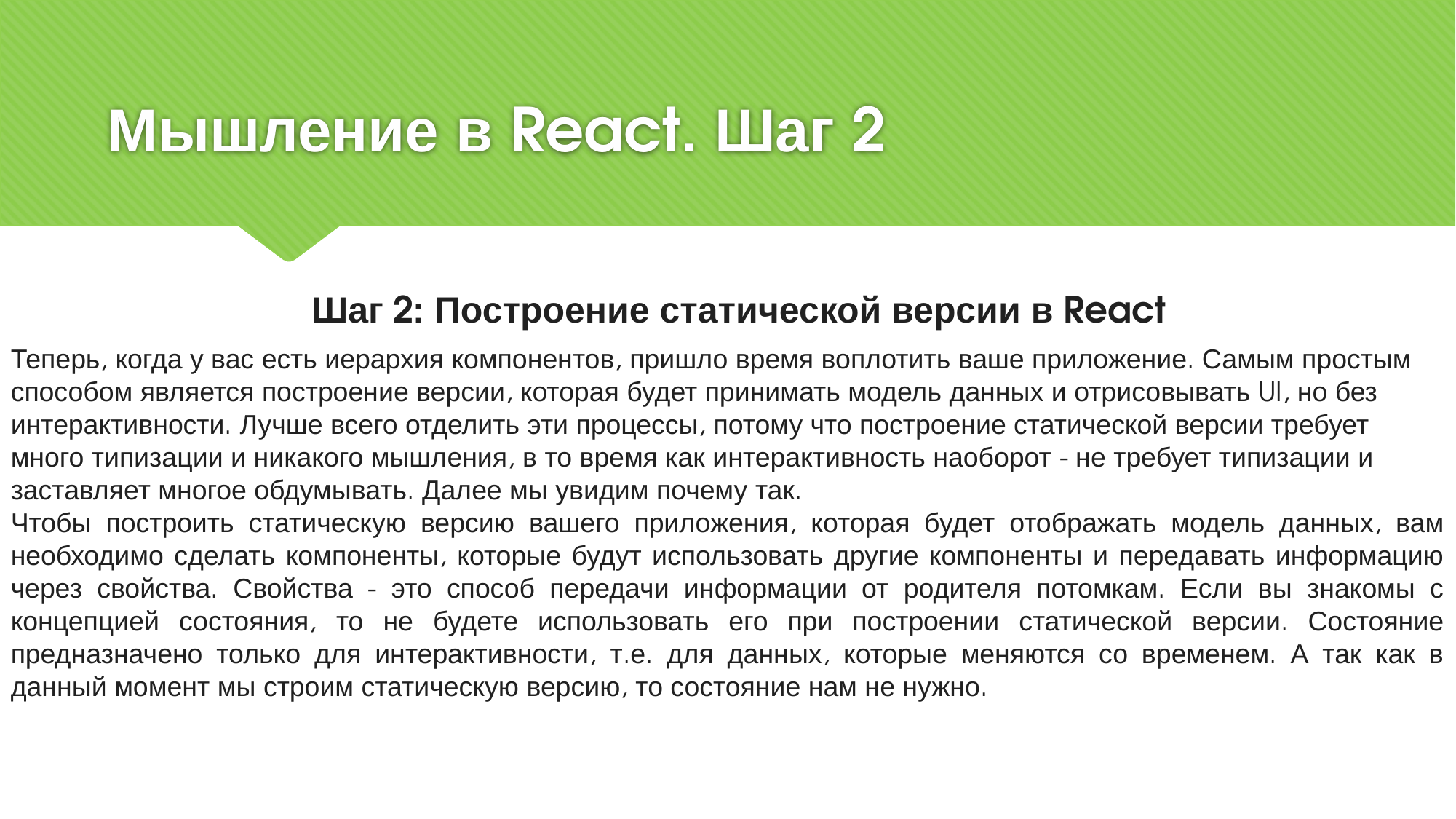

# Мышление в React. Шаг 2
Шаг 2: Построение статической версии в React
Теперь, когда у вас есть иерархия компонентов, пришло время воплотить ваше приложение. Самым простым способом является построение версии, которая будет принимать модель данных и отрисовывать UI, но без интерактивности. Лучше всего отделить эти процессы, потому что построение статической версии требует много типизации и никакого мышления, в то время как интерактивность наоборот - не требует типизации и заставляет многое обдумывать. Далее мы увидим почему так.
Чтобы построить статическую версию вашего приложения, которая будет отображать модель данных, вам необходимо сделать компоненты, которые будут использовать другие компоненты и передавать информацию через свойства. Свойства - это способ передачи информации от родителя потомкам. Если вы знакомы с концепцией состояния, то не будете использовать его при построении статической версии. Состояние предназначено только для интерактивности, т.е. для данных, которые меняются со временем. А так как в данный момент мы строим статическую версию, то состояние нам не нужно.